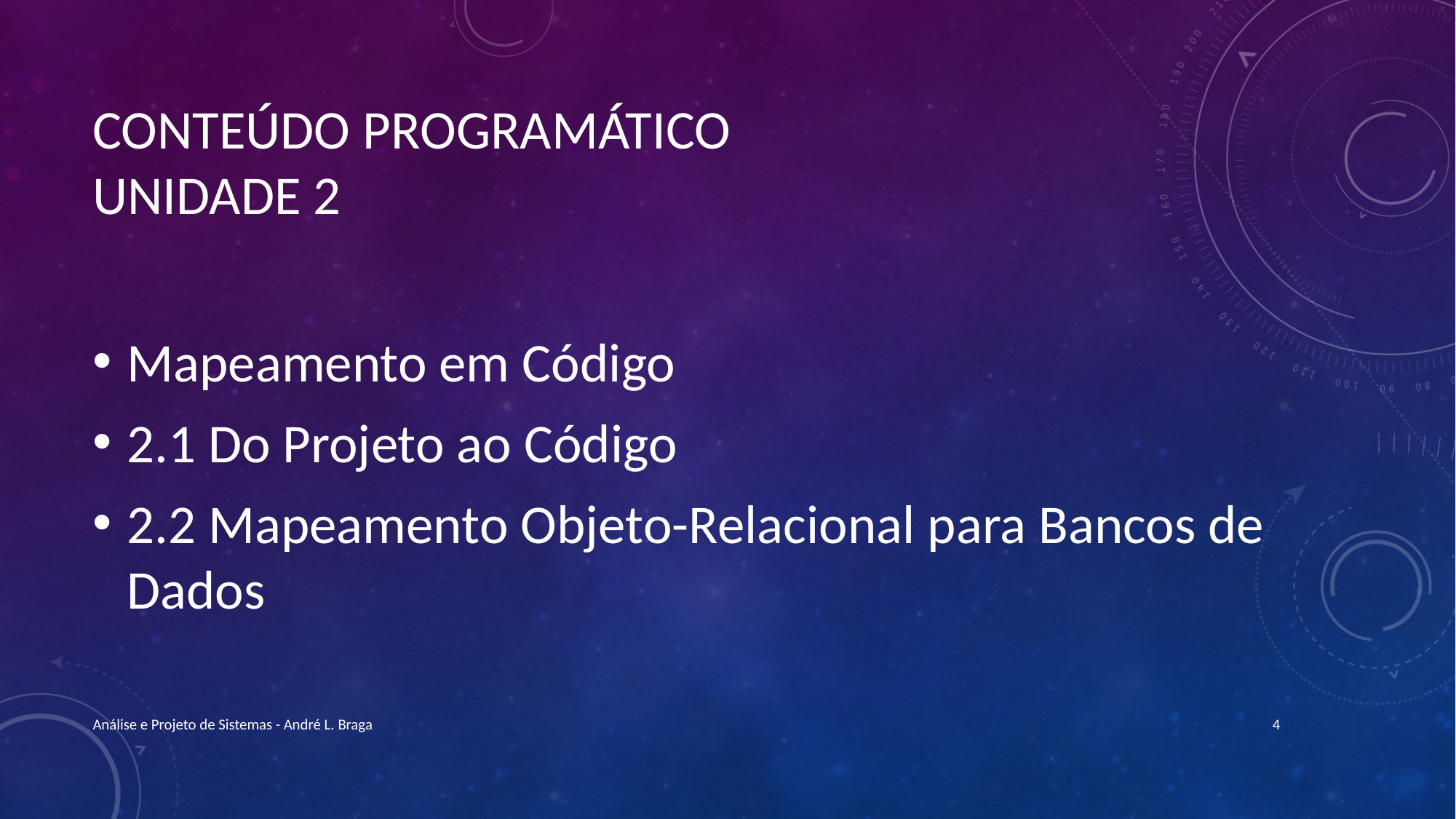

# Conteúdo Programático Unidade 2
Mapeamento em Código
2.1 Do Projeto ao Código
2.2 Mapeamento Objeto-Relacional para Bancos de Dados
Análise e Projeto de Sistemas - André L. Braga
4